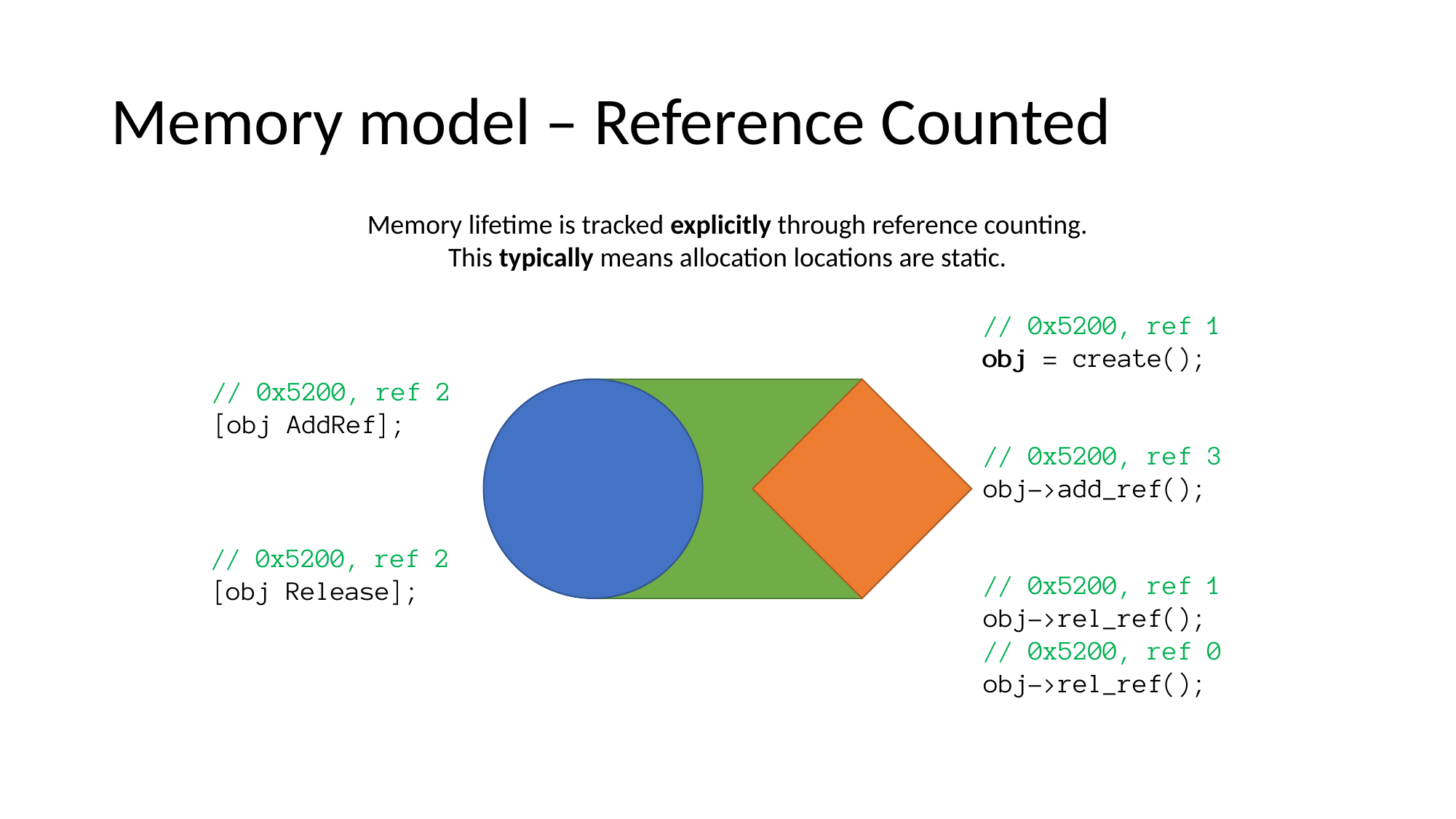

# Memory model – Reference Counted
Memory lifetime is tracked explicitly through reference counting.
This typically means allocation locations are static.
// 0x5200, ref 1
obj = create();
obj
// 0x5200, ref 2
[obj AddRef];

// 0x5200, ref 3
obj->add_ref();
// 0x5200, ref 2
[obj Release];
// 0x5200, ref 1
obj->rel_ref();
// 0x5200, ref 0
obj->rel_ref();